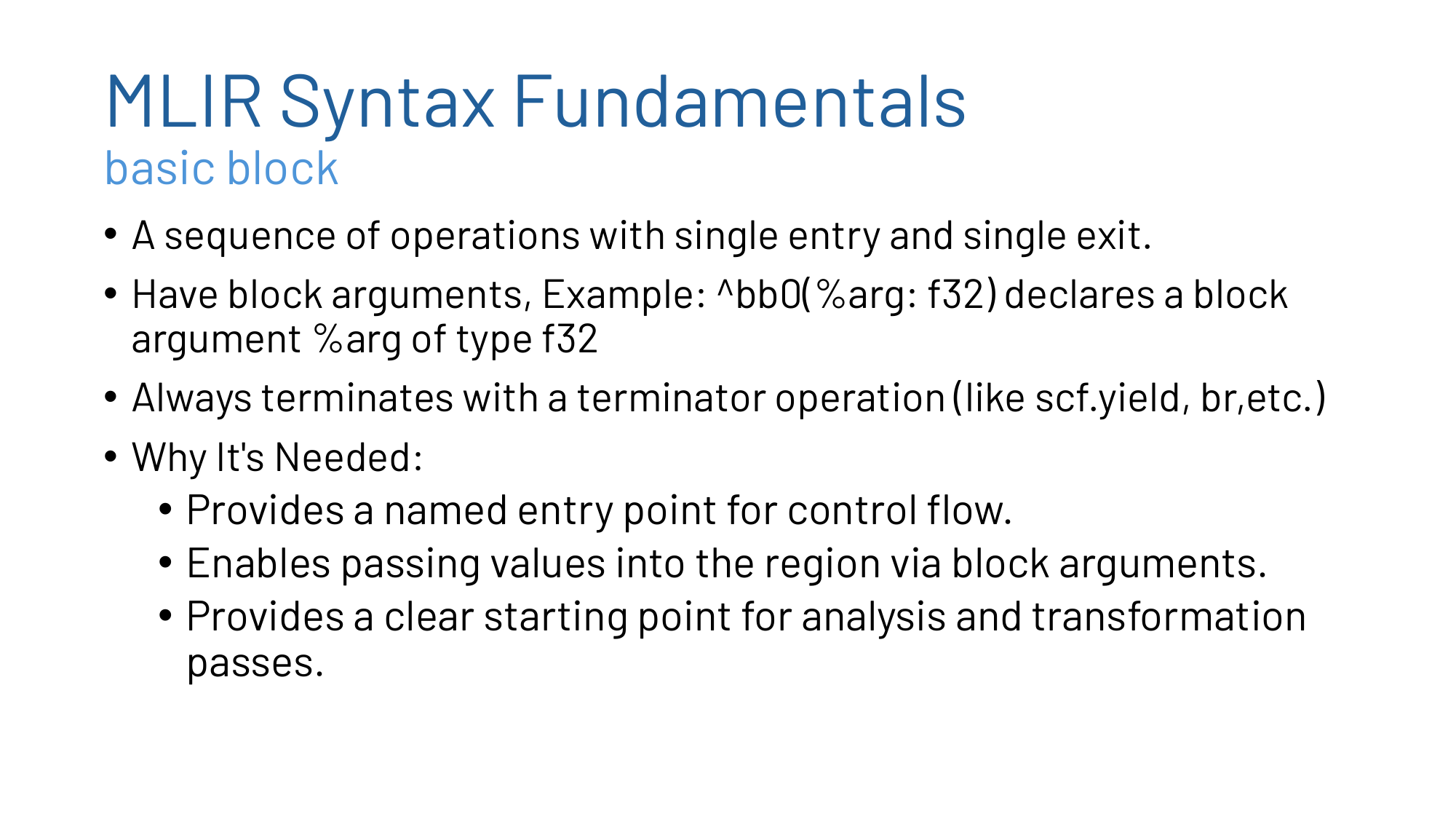

%result = "dialect.operation"(%arg1, %arg2) : (input_type1, input_type2) -> result_type { // Attributes attribute_name = attribute_value : attribute_type // Regions (optional) ^bb0(%bbarg1: type1, %bbarg2: type2): // Block operations }
# MLIR Syntax Fundamentals basic block

A sequence of operations with single entry and single exit.
Have block arguments, Example: ^bb0(%arg: f32) declares a block argument %arg of type f32
Always terminates with a terminator operation (like scf.yield, br,etc.)
Why It's Needed:
Provides a named entry point for control flow.
Enables passing values into the region via block arguments.
Provides a clear starting point for analysis and transformation passes.